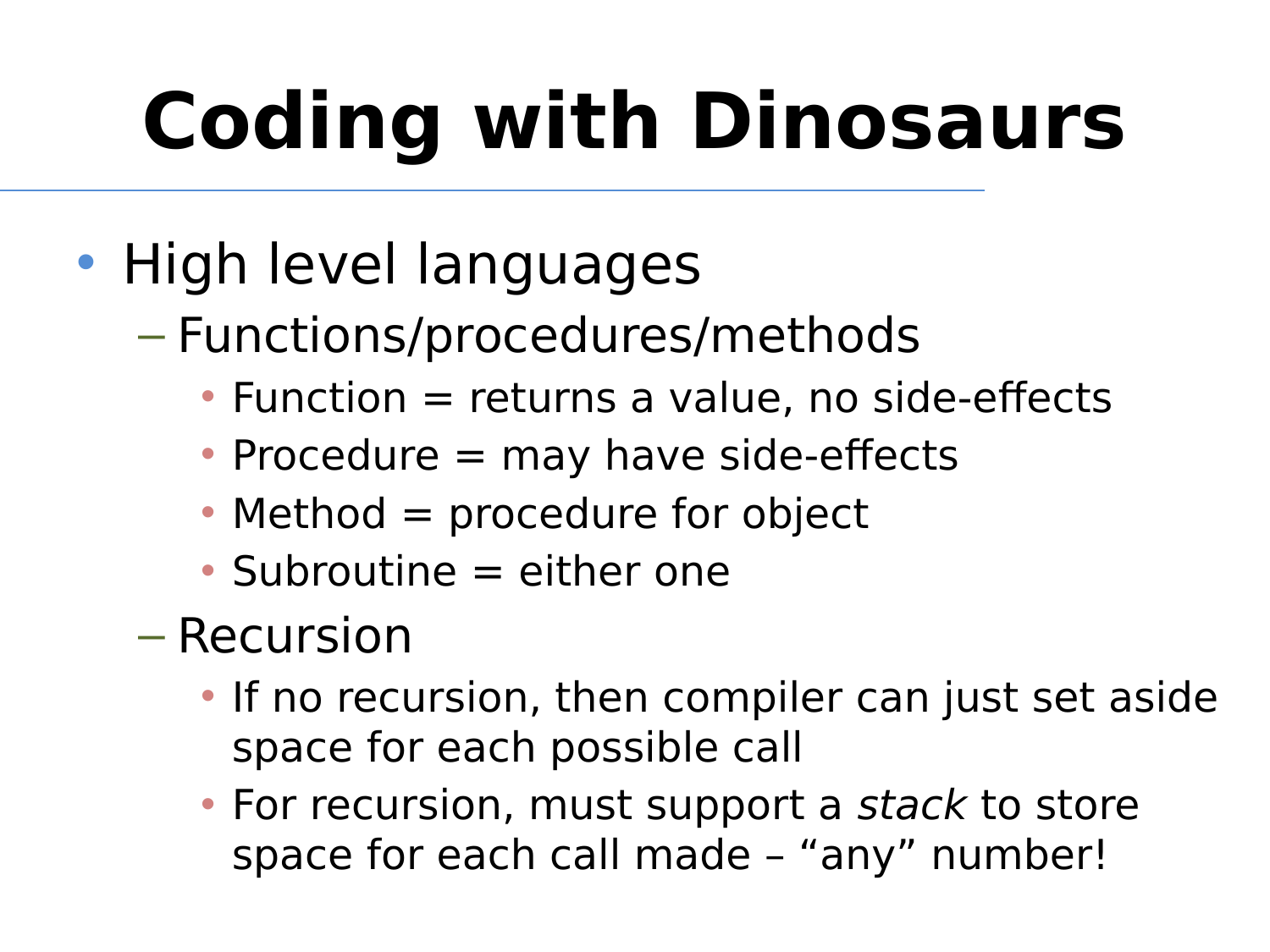

# Coding with Dinosaurs
High level languages
Functions/procedures/methods
Function = returns a value, no side-effects
Procedure = may have side-effects
Method = procedure for object
Subroutine = either one
Recursion
If no recursion, then compiler can just set aside space for each possible call
For recursion, must support a stack to store space for each call made – “any” number!